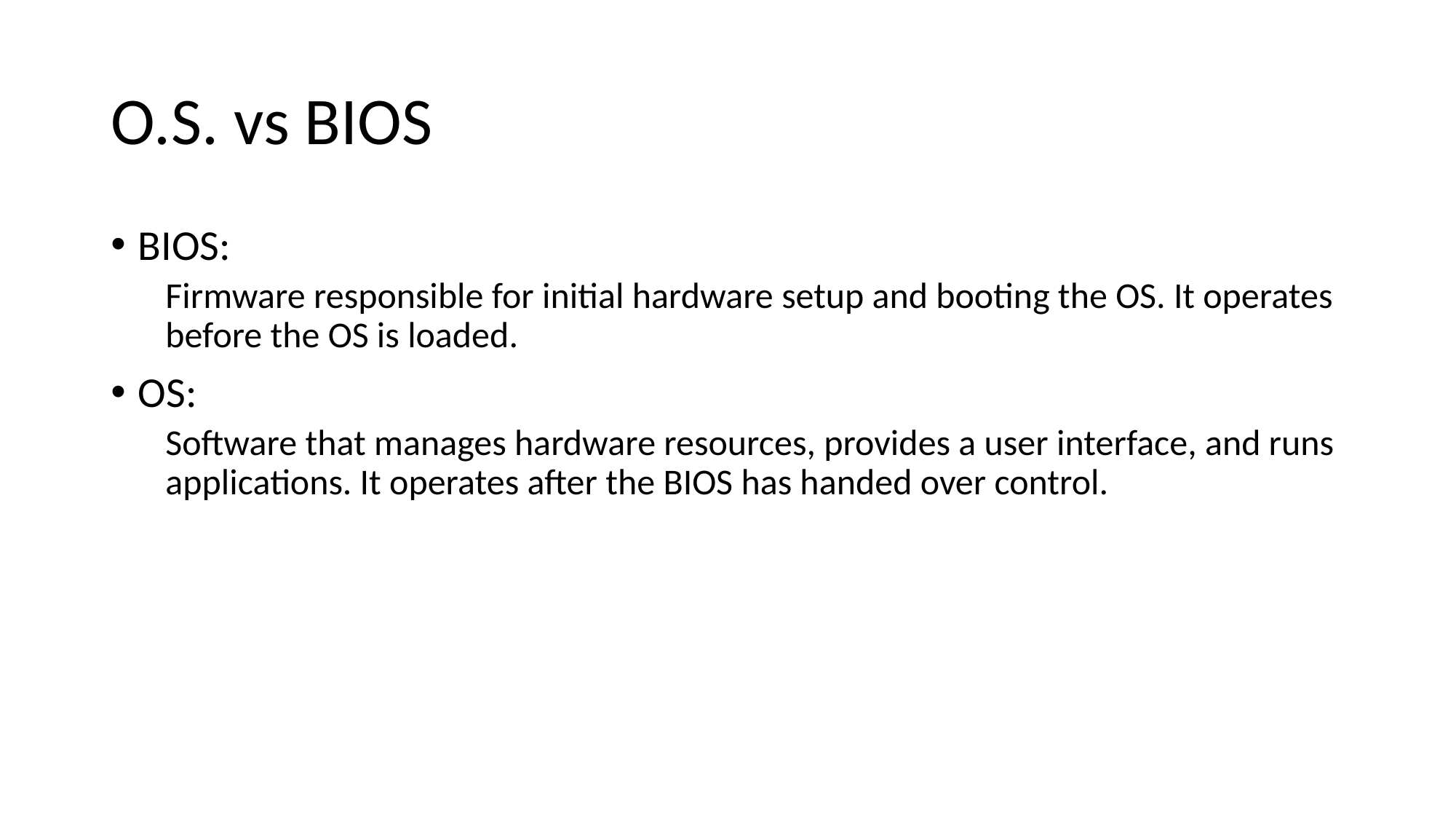

# O.S. vs BIOS
BIOS:
Firmware responsible for initial hardware setup and booting the OS. It operates before the OS is loaded.
OS:
Software that manages hardware resources, provides a user interface, and runs applications. It operates after the BIOS has handed over control.